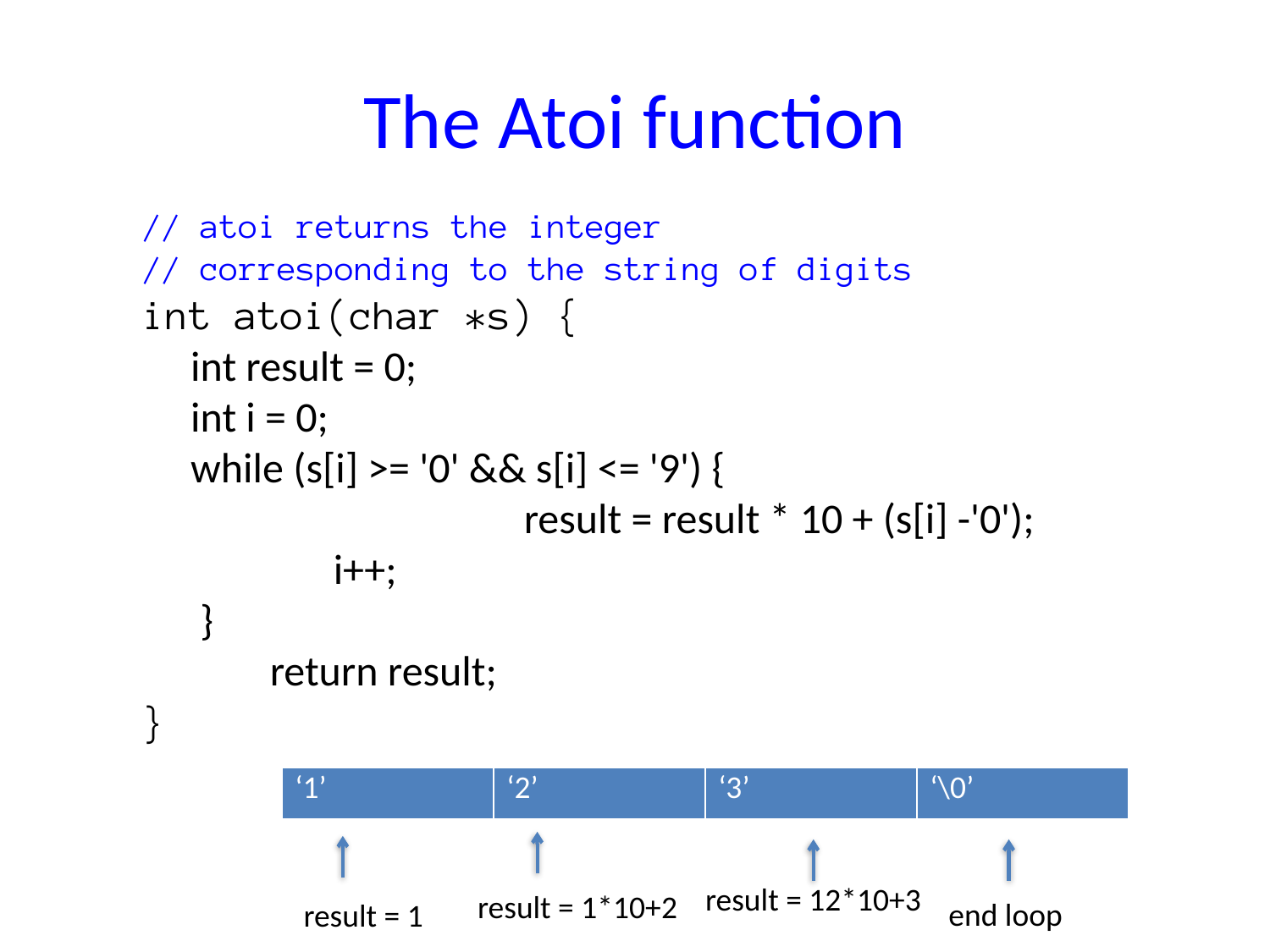

# The Atoi function
// atoi returns the integer
// corresponding to the string of digits
int atoi(char *s) {
     int result = 0;
     int i = 0;
     while (s[i] >= '0' && s[i] <= '9') {
			result = result * 10 + (s[i] -'0');
                    i++;
      }
	return result;
}
| ‘1’ | ‘2’ | ‘3’ | ‘\0’ |
| --- | --- | --- | --- |
result = 1*10+2
result = 1
result = 12*10+3
end loop